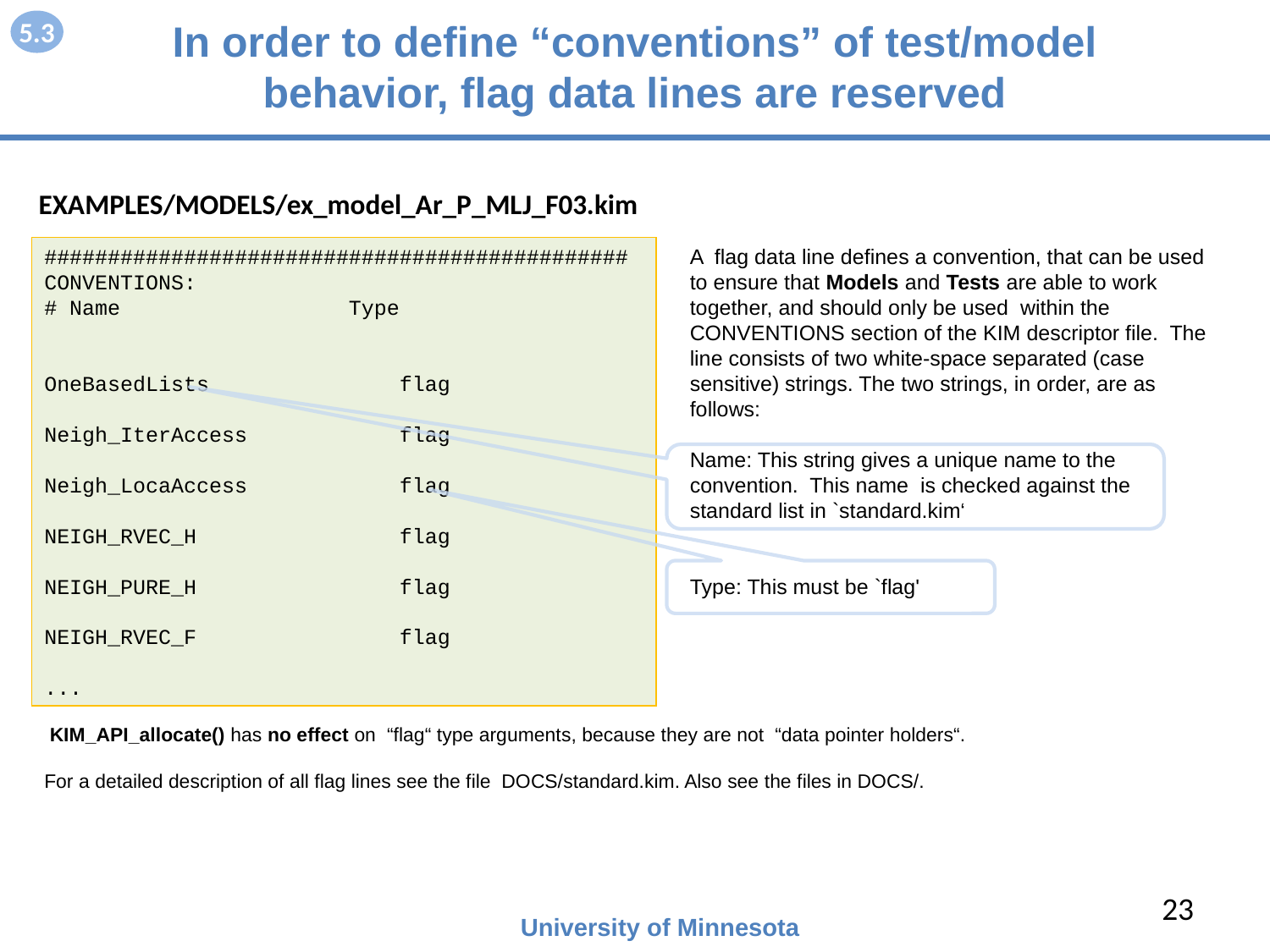

5.3
# In order to define “conventions” of test/model behavior, flag data lines are reserved
EXAMPLES/MODELS/ex_model_Ar_P_MLJ_F03.kim
##############################################
CONVENTIONS:
# Name                  Type

OneBasedLists               flag

Neigh_IterAccess            flag

Neigh_LocaAccess            flag

NEIGH_RVEC_H                flag

NEIGH_PURE_H                flag

NEIGH_RVEC_F                flag

...
A  flag data line defines a convention, that can be used to ensure that Models and Tests are able to work together, and should only be used  within the CONVENTIONS section of the KIM descriptor file.  The line consists of two white-space separated (case sensitive) strings. The two strings, in order, are as follows:

Name: This string gives a unique name to the convention.  This name  is checked against the standard list in `standard.kim‘

Type: This must be `flag'

 KIM_API_allocate() has no effect on  “flag“ type arguments, because they are not  “data pointer holders“.

For a detailed description of all flag lines see the file  DOCS/standard.kim. Also see the files in DOCS/.

23
University of Minnesota